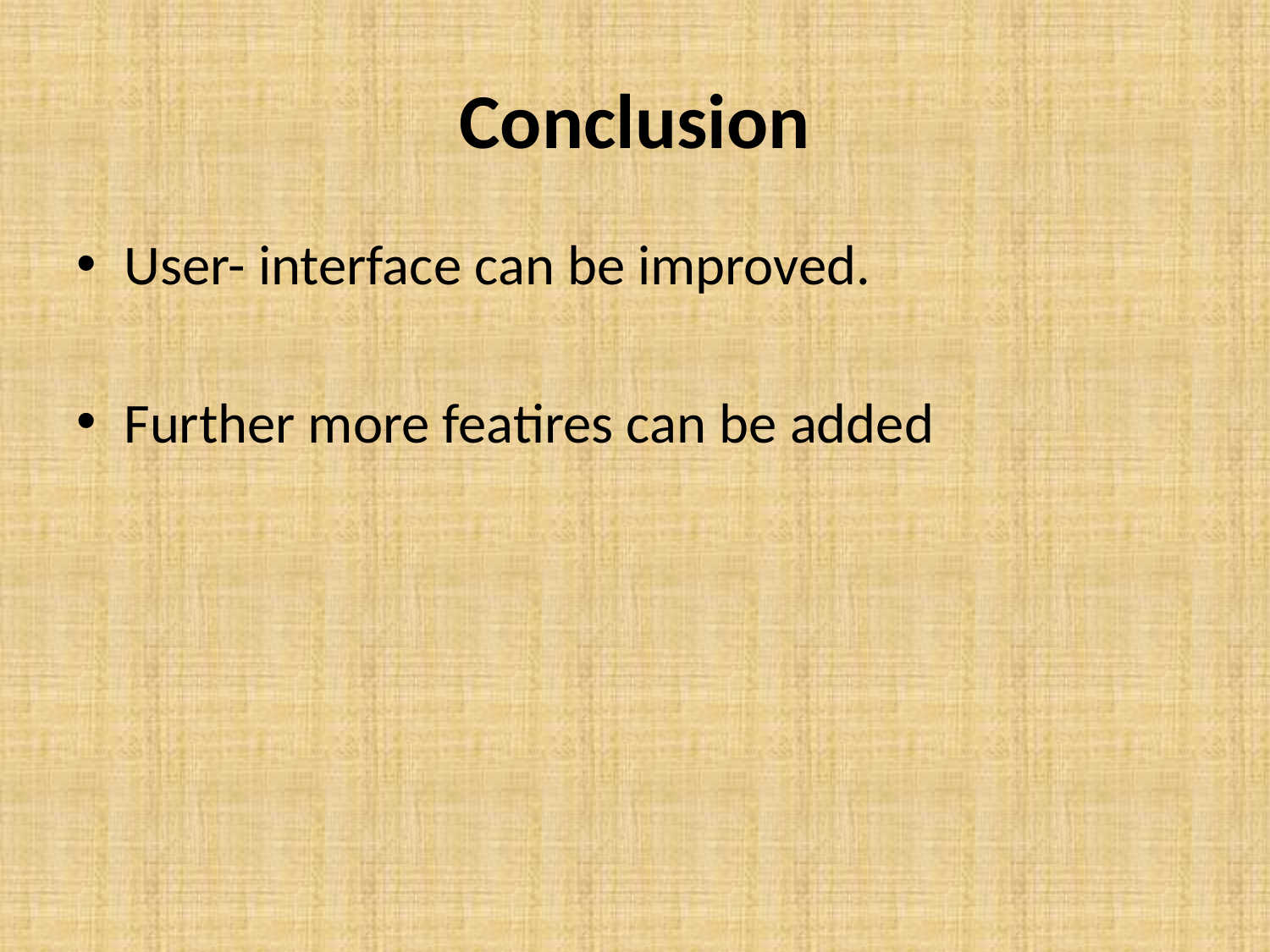

# Conclusion
User- interface can be improved.

Further more featires can be added